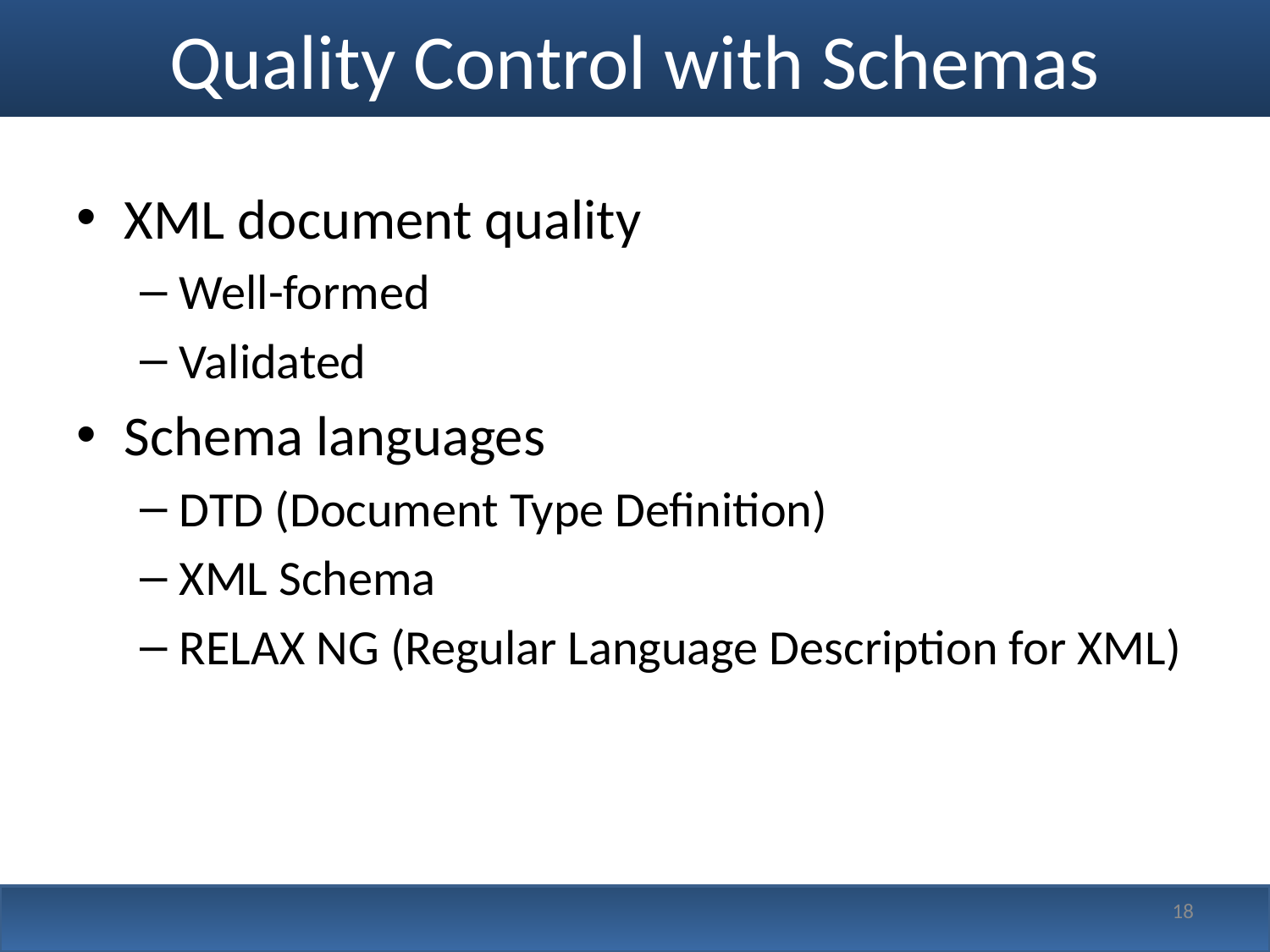

# Quality Control with Schemas
XML document quality
Well-formed
Validated
Schema languages
DTD (Document Type Definition)
XML Schema
RELAX NG (Regular Language Description for XML)
18